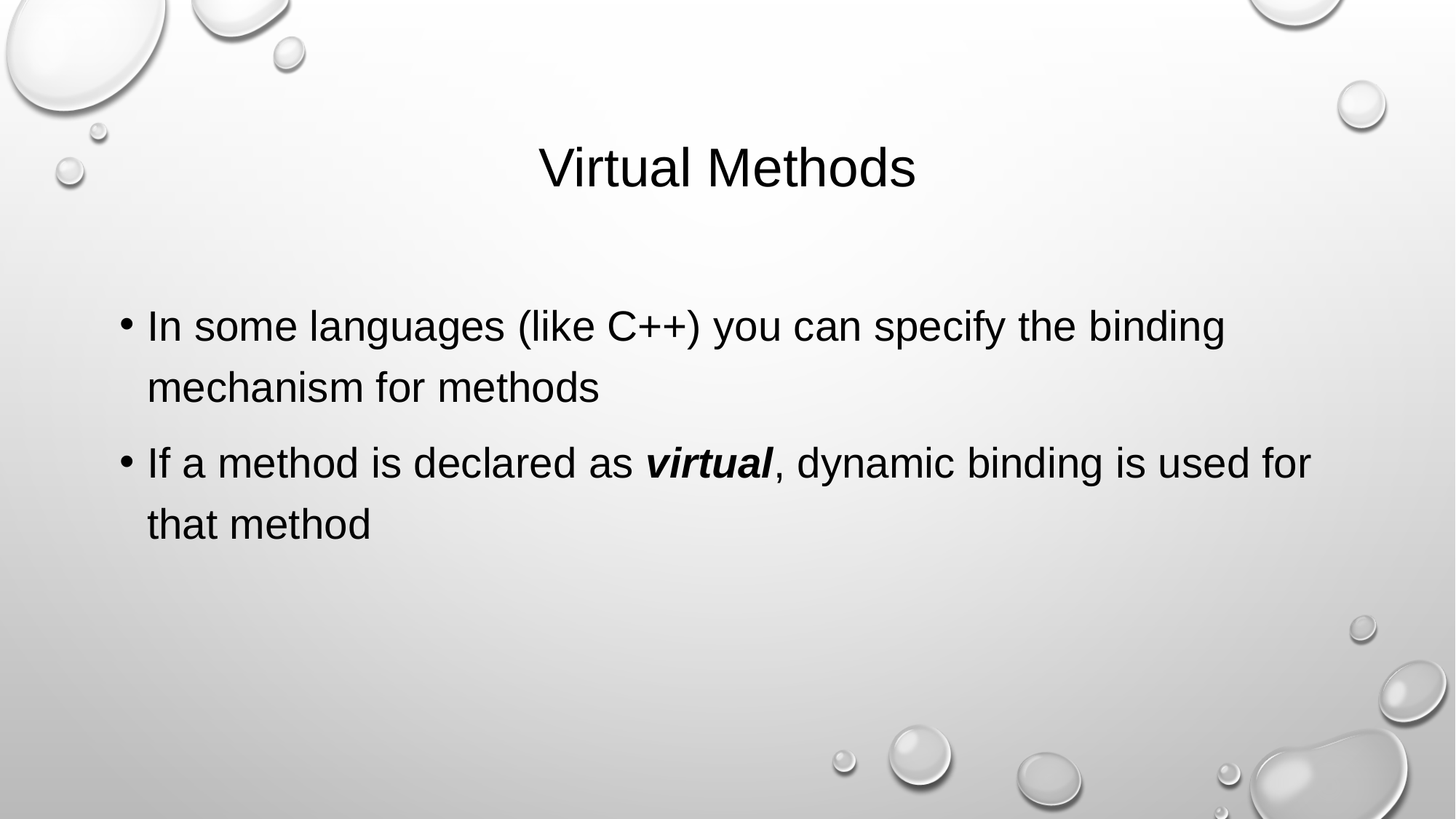

# Virtual Methods
In some languages (like C++) you can specify the binding mechanism for methods
If a method is declared as virtual, dynamic binding is used for that method